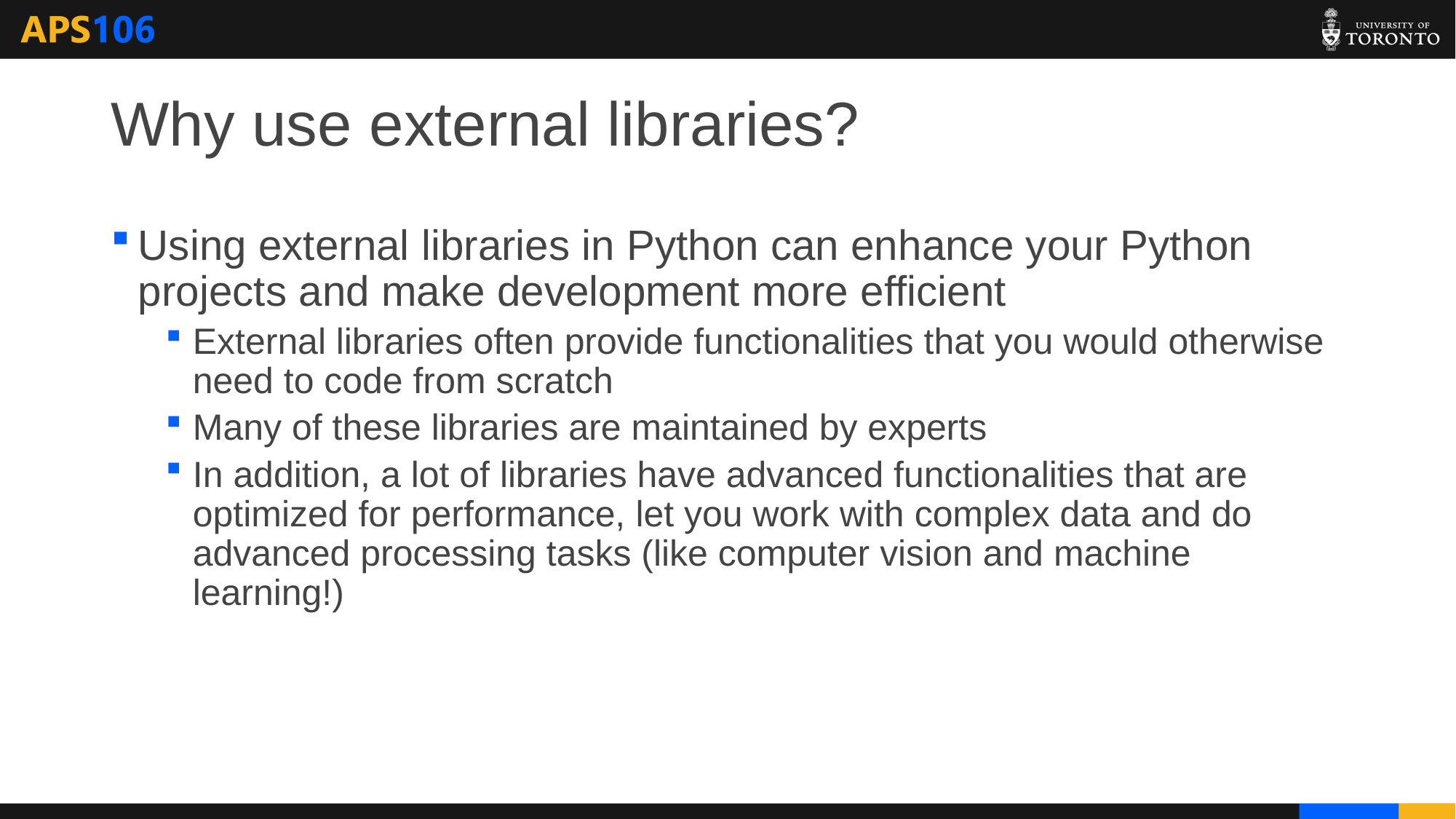

# Why use external libraries?
Using external libraries in Python can enhance your Python projects and make development more efficient
External libraries often provide functionalities that you would otherwise need to code from scratch
Many of these libraries are maintained by experts
In addition, a lot of libraries have advanced functionalities that are optimized for performance, let you work with complex data and do advanced processing tasks (like computer vision and machine learning!)